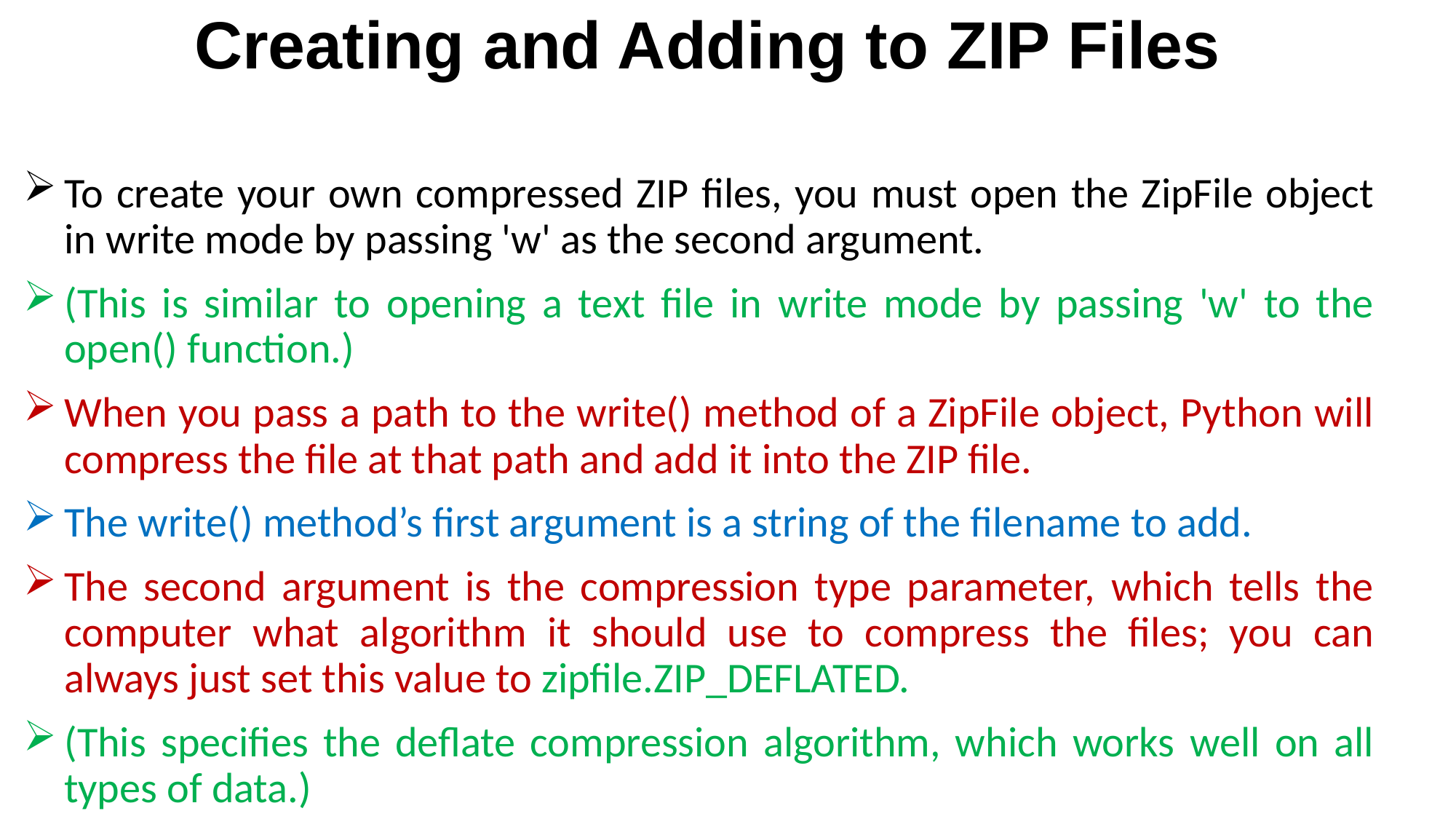

# Creating and Adding to ZIP Files
To create your own compressed ZIP files, you must open the ZipFile object in write mode by passing 'w' as the second argument.
(This is similar to opening a text file in write mode by passing 'w' to the open() function.)
When you pass a path to the write() method of a ZipFile object, Python will compress the file at that path and add it into the ZIP file.
The write() method’s first argument is a string of the filename to add.
The second argument is the compression type parameter, which tells the computer what algorithm it should use to compress the files; you can always just set this value to zipfile.ZIP_DEFLATED.
(This specifies the deflate compression algorithm, which works well on all types of data.)